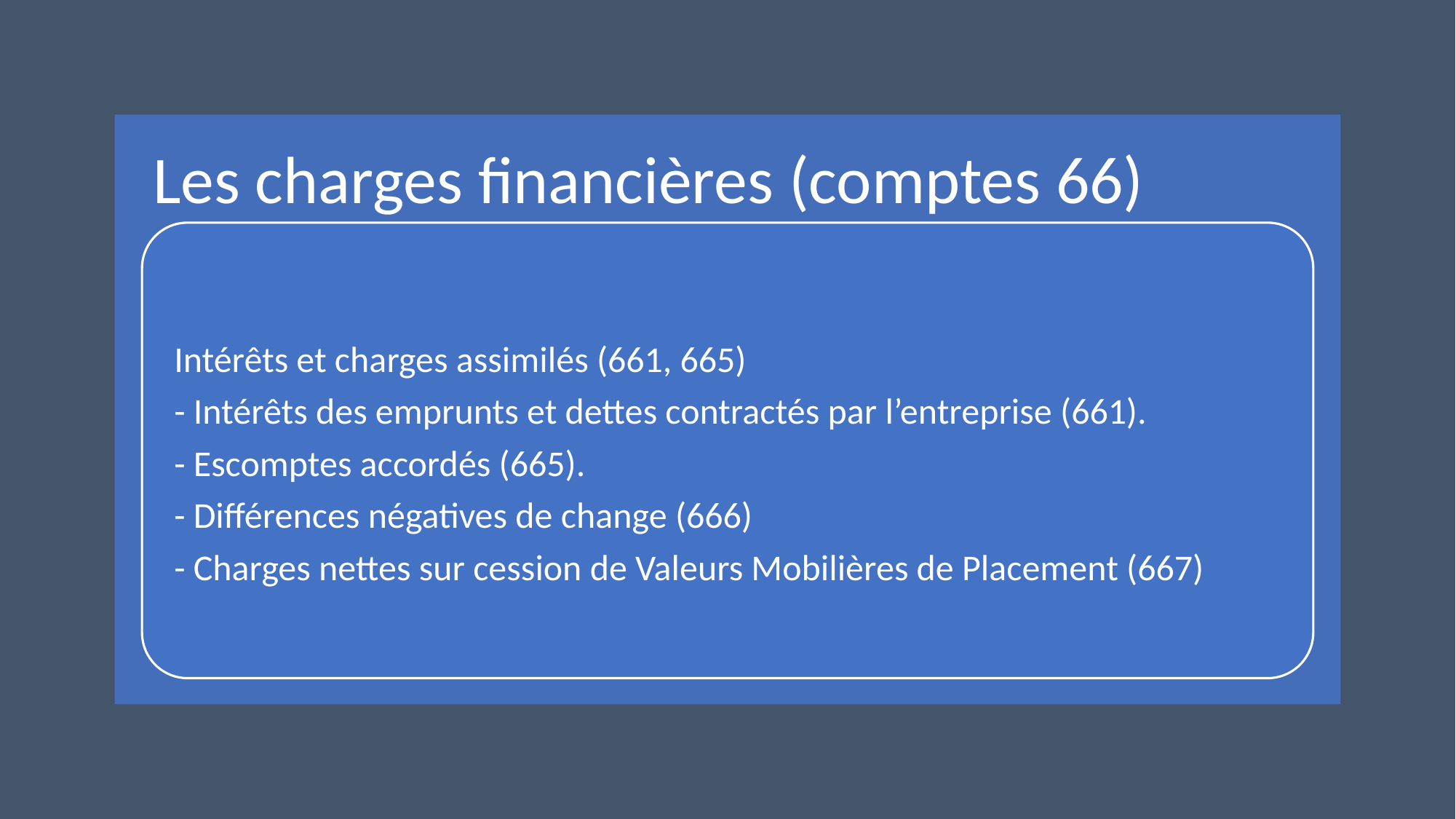

Les charges financières (comptes 66)

Intérêts et charges assimilés (661, 665)
- Intérêts des emprunts et dettes contractés par l’entreprise (661).
- Escomptes accordés (665).
- Différences négatives de change (666)
- Charges nettes sur cession de Valeurs Mobilières de Placement (667)